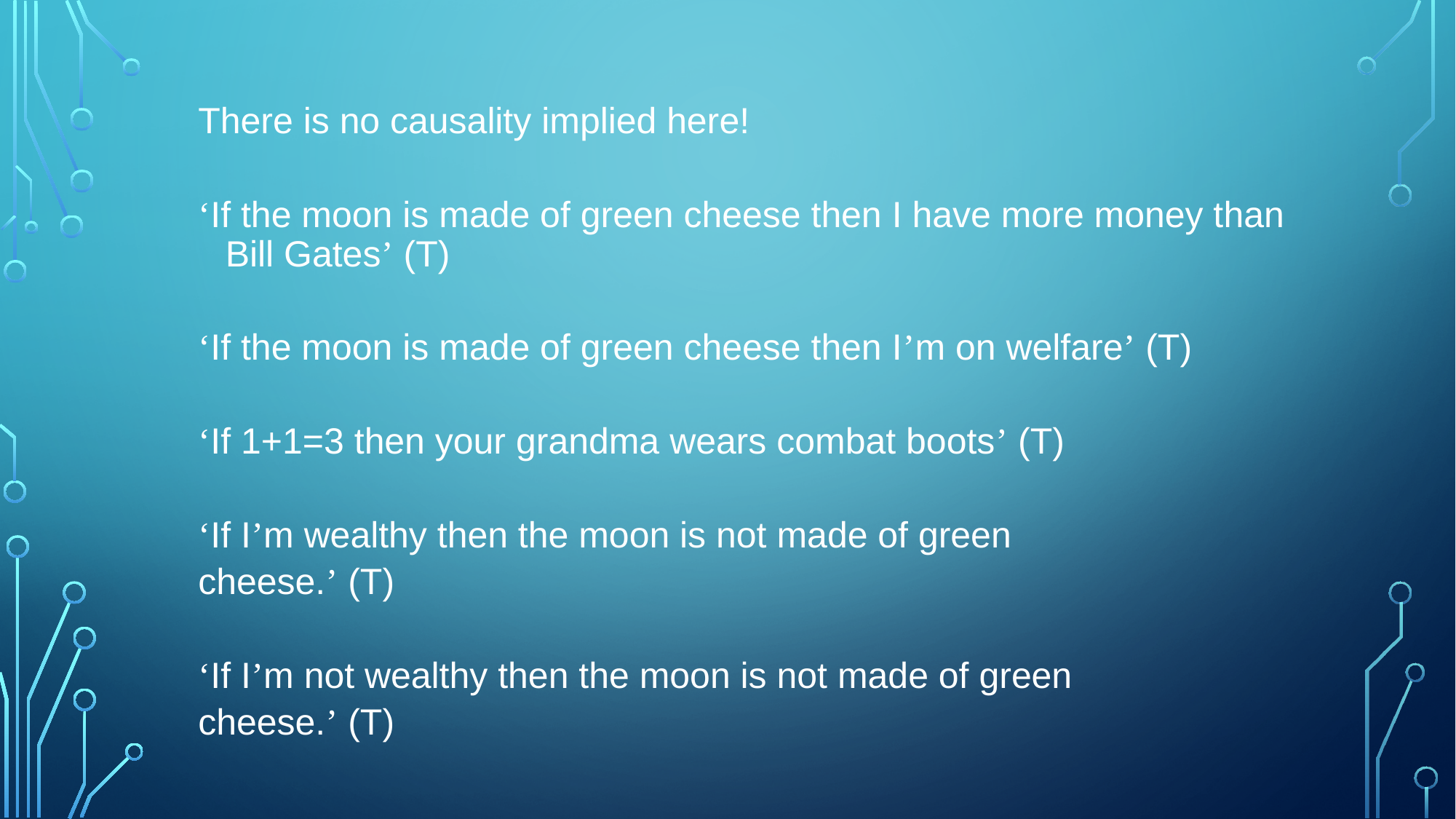

There is no causality implied here!

‘If the moon is made of green cheese then I have more money than Bill Gates’ (T)

‘If the moon is made of green cheese then I’m on welfare’ (T)

‘If 1+1=3 then your grandma wears combat boots’ (T)

‘If I’m wealthy then the moon is not made of green
cheese.’ (T)

‘If I’m not wealthy then the moon is not made of green
cheese.’ (T)